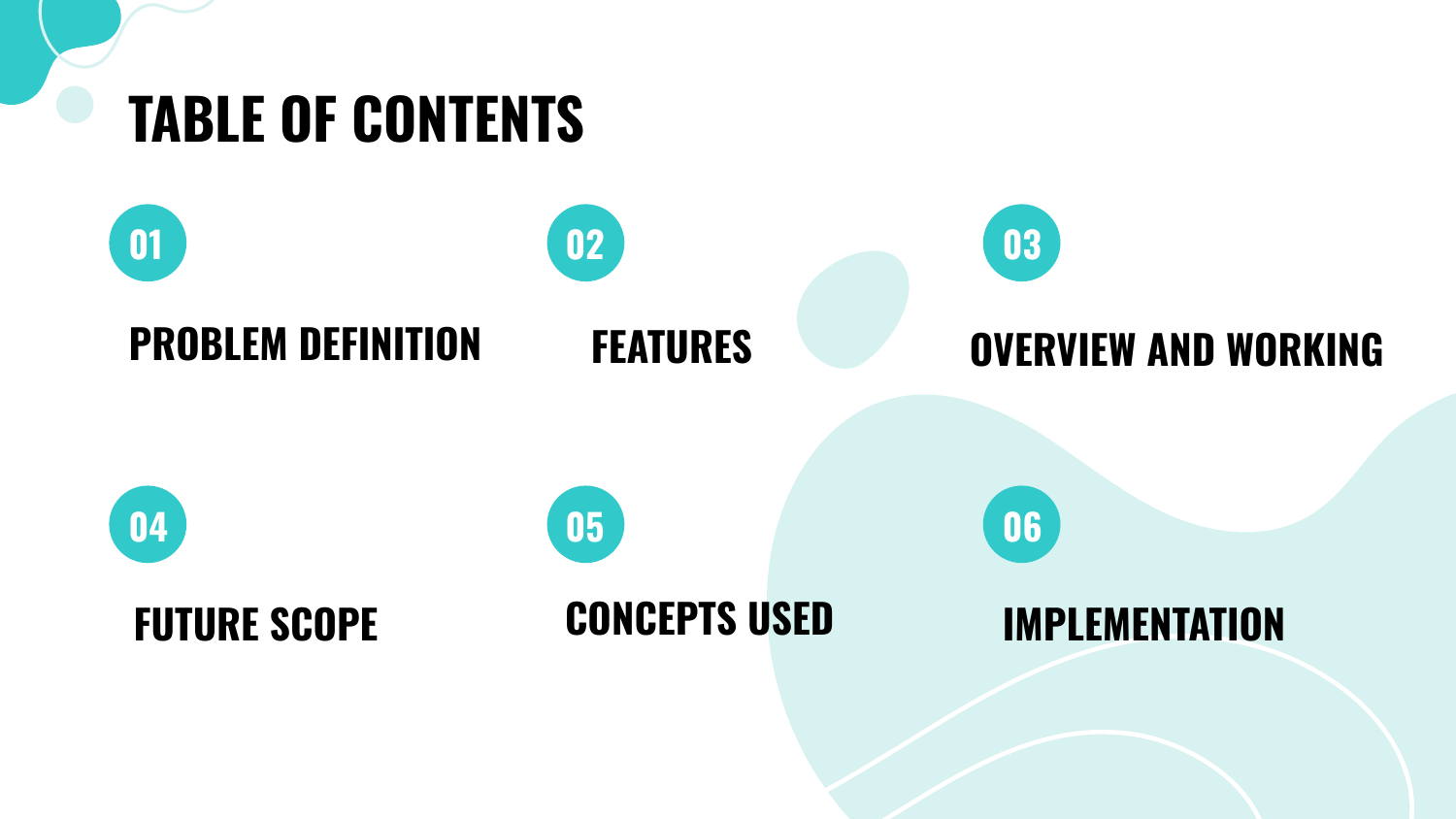

# TABLE OF CONTENTS

01
02
03
PROBLEM DEFINITION
FEATURES
OVERVIEW AND WORKING

04
05
06
CONCEPTS USED
FUTURE SCOPE
IMPLEMENTATION